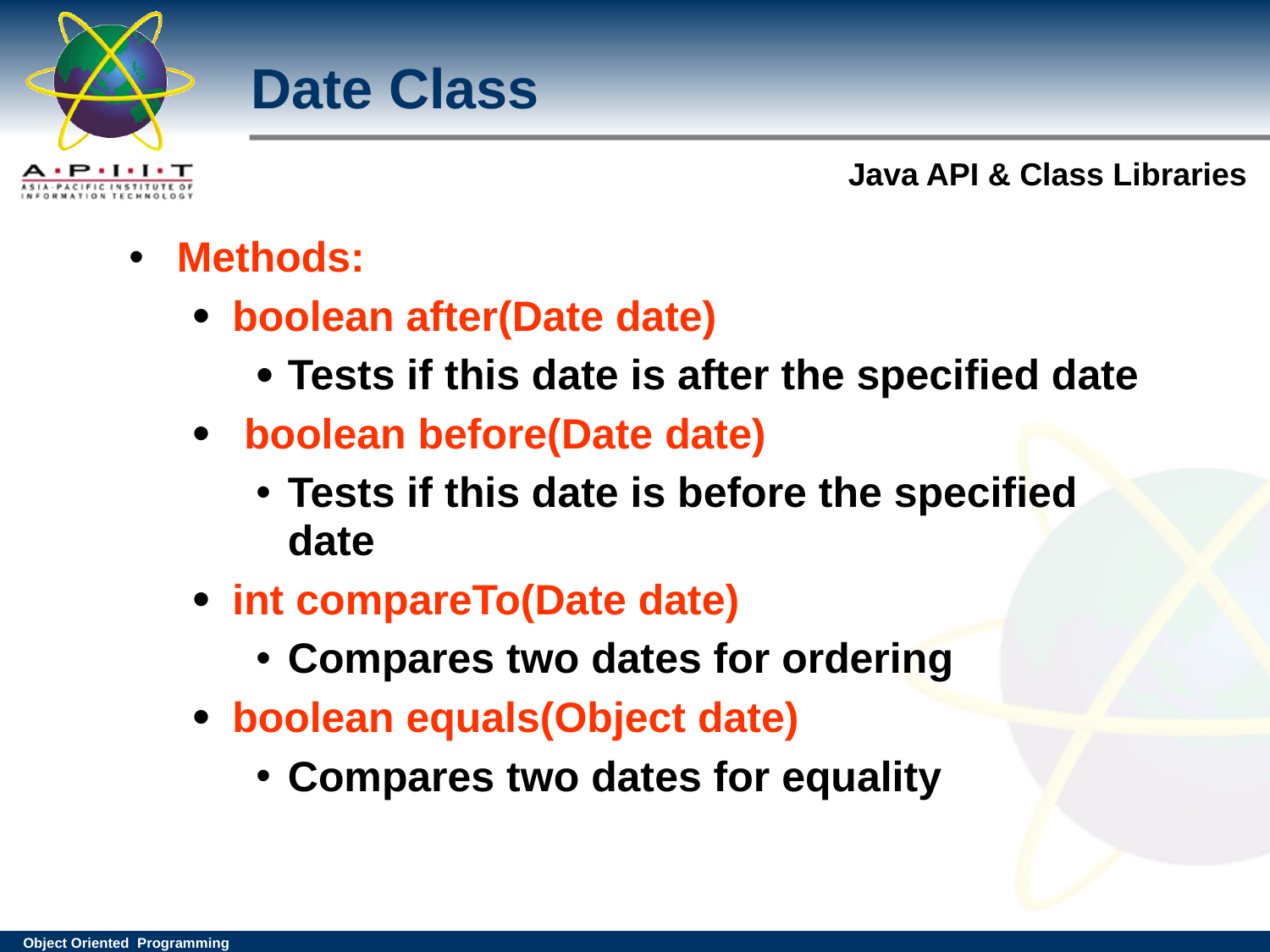

Date Class
# Methods:
boolean after(Date date)
Tests if this date is after the specified date
 boolean before(Date date)
Tests if this date is before the specified date
int compareTo(Date date)
Compares two dates for ordering
boolean equals(Object date)
Compares two dates for equality